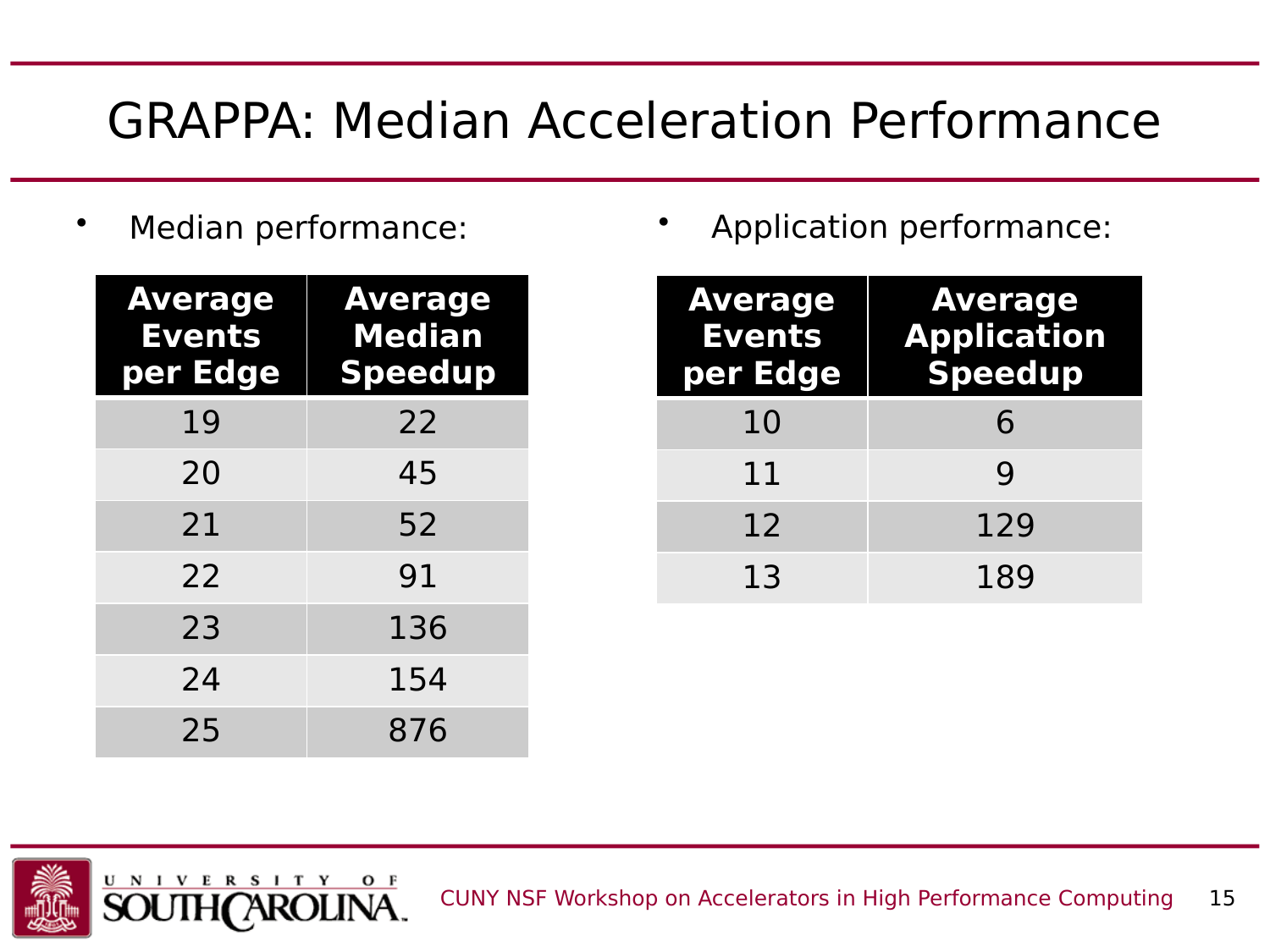

# GRAPPA: Median Acceleration Performance
Application performance:
Median performance:
| Average Events per Edge | Average Median Speedup |
| --- | --- |
| 19 | 22 |
| 20 | 45 |
| 21 | 52 |
| 22 | 91 |
| 23 | 136 |
| 24 | 154 |
| 25 | 876 |
| Average Events per Edge | Average Application Speedup |
| --- | --- |
| 10 | 6 |
| 11 | 9 |
| 12 | 129 |
| 13 | 189 |
CUNY NSF Workshop on Accelerators in High Performance Computing	 15